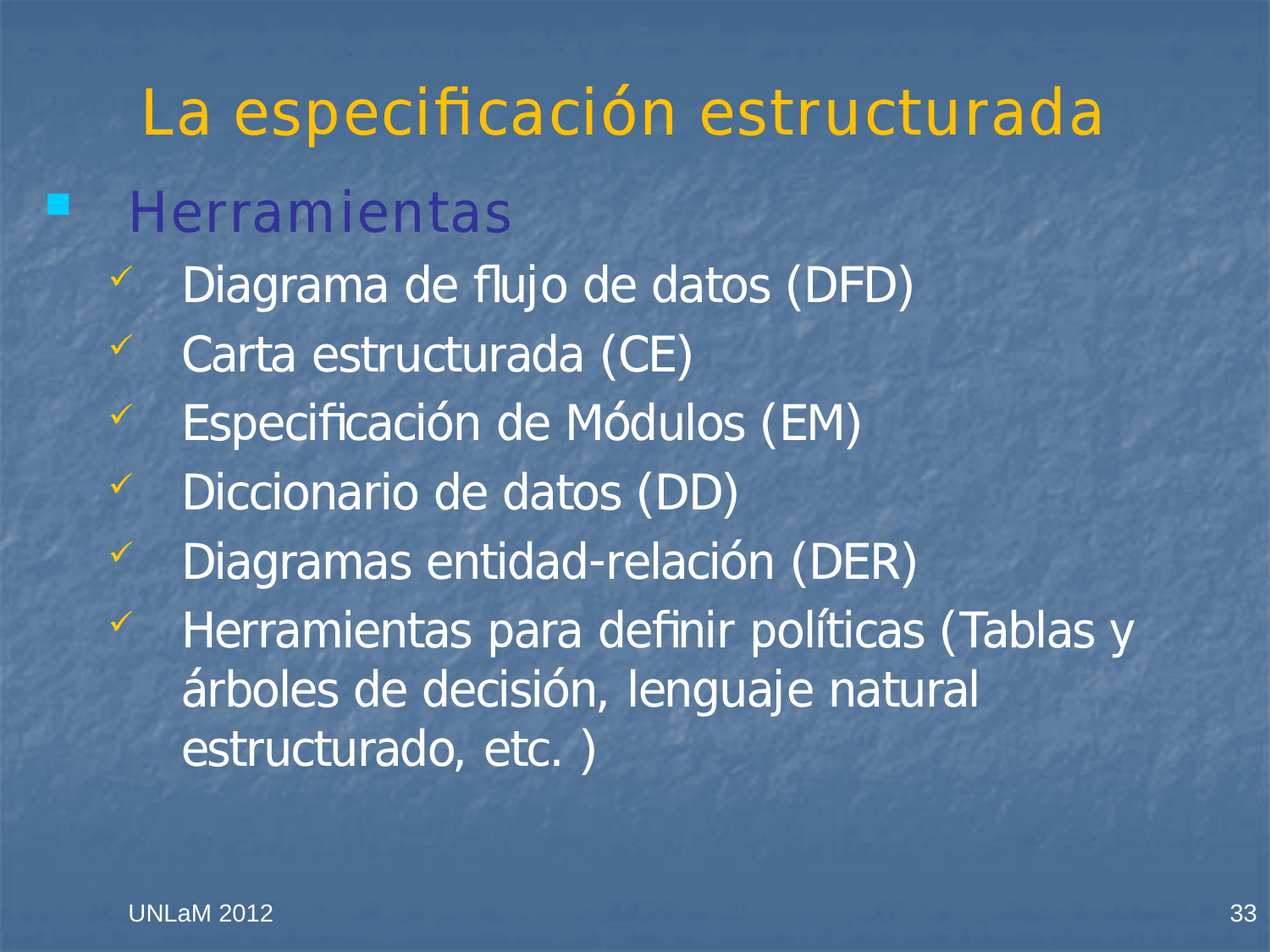

# La especificación estructurada
Herramientas
Diagrama de flujo de datos (DFD)
Carta estructurada (CE)
Especificación de Módulos (EM)
Diccionario de datos (DD)
Diagramas entidad-relación (DER)
Herramientas para definir políticas (Tablas y árboles de decisión, lenguaje natural estructurado, etc. )

UNLaM 2012
33